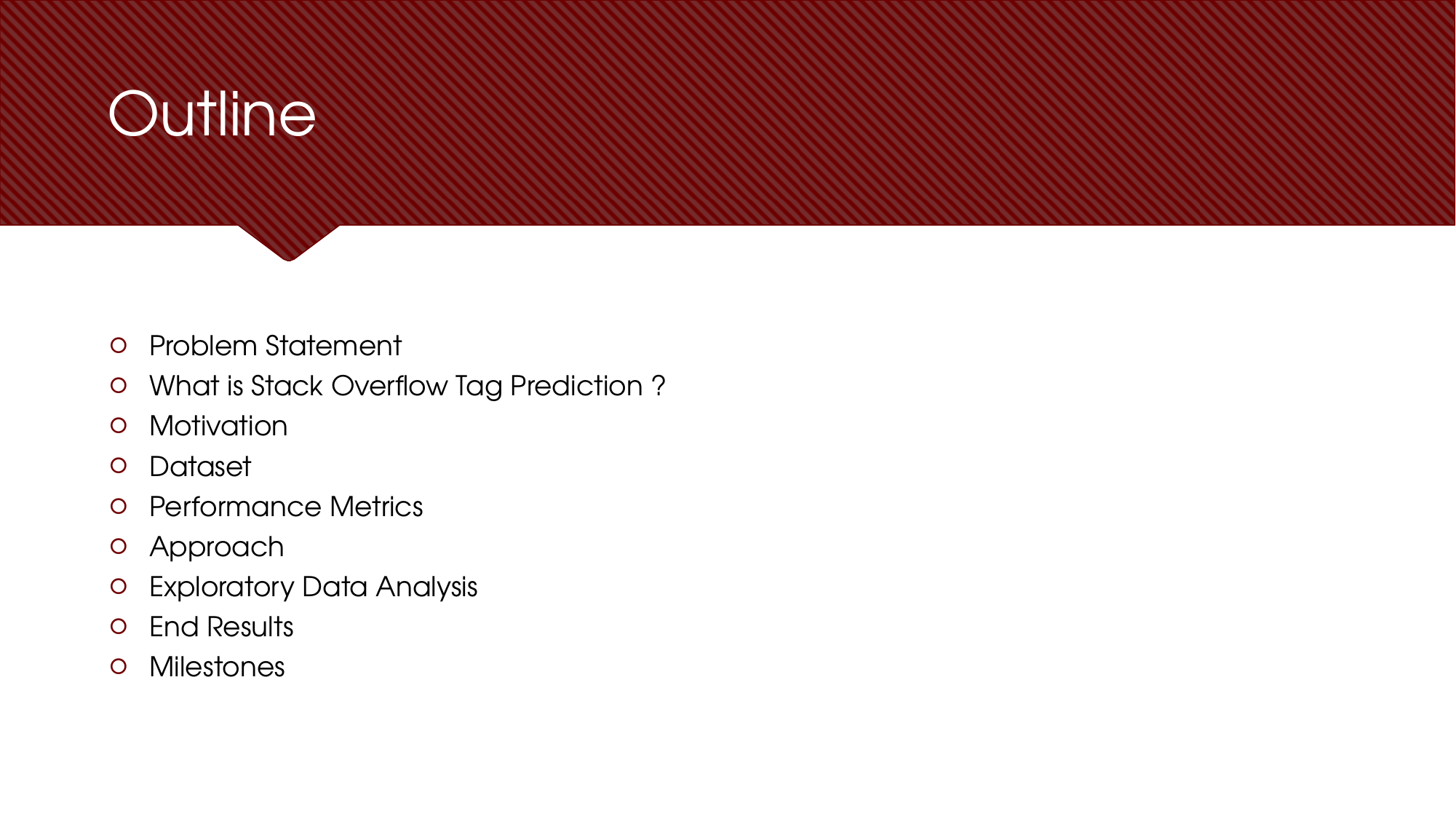

Outline
Problem Statement
What is Stack Overflow Tag Prediction ?
Motivation
Dataset
Performance Metrics
Approach
Exploratory Data Analysis
End Results
Milestones